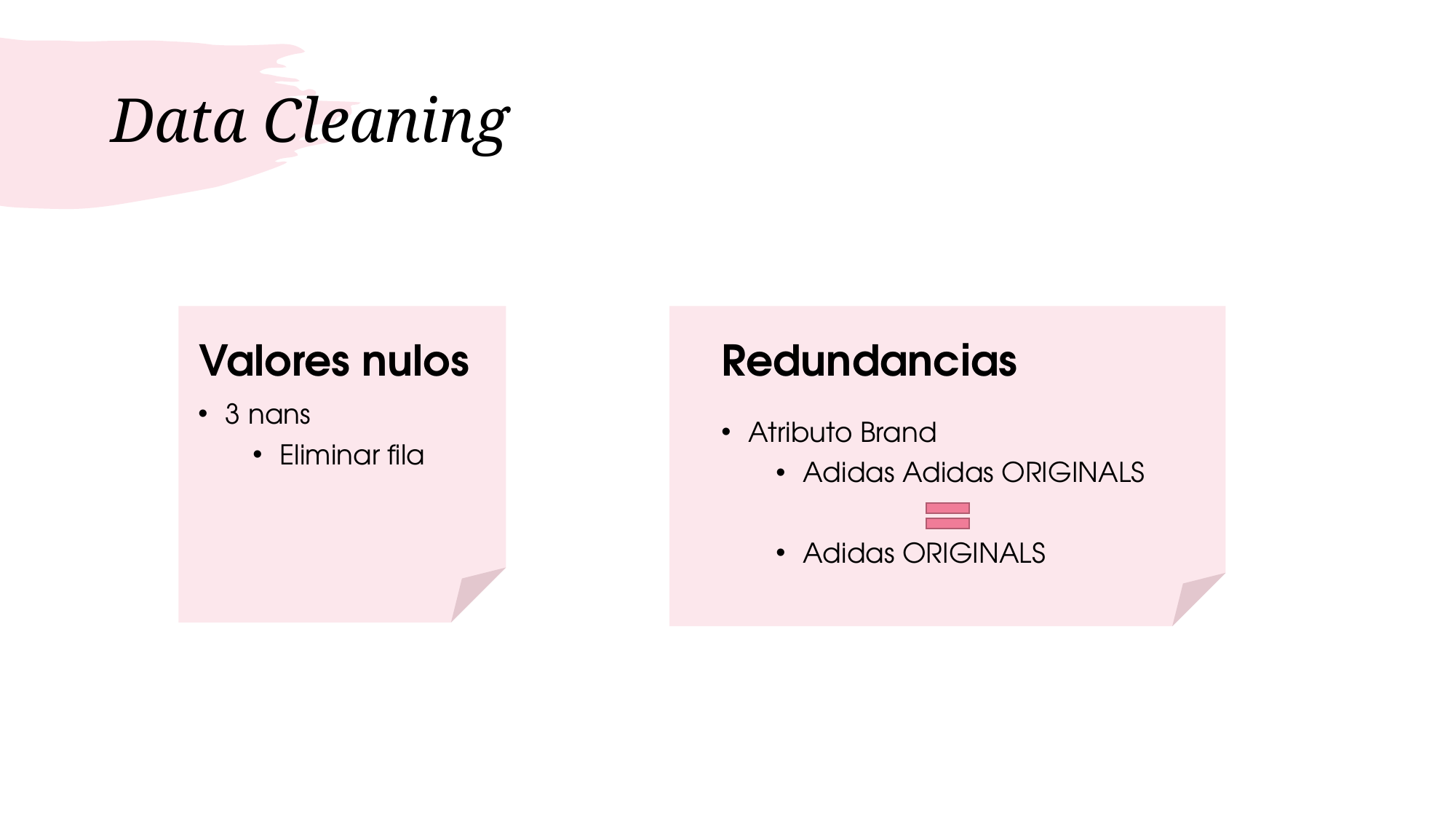

# Data Cleaning
Valores nulos
Redundancias

3 nans
Eliminar fila
Atributo Brand
Adidas Adidas ORIGINALS

Adidas ORIGINALS